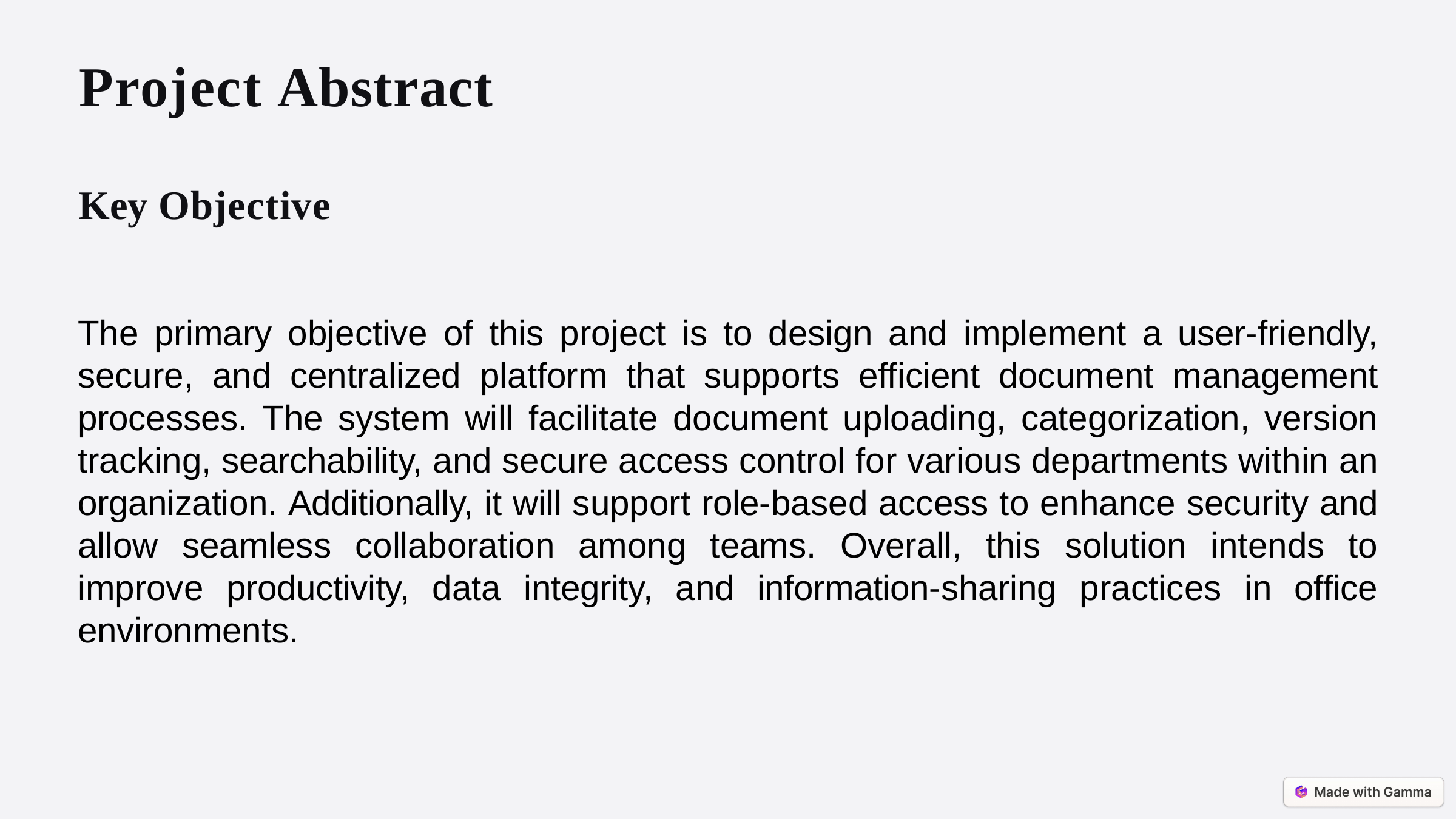

# Project Abstract
Key Objective

The primary objective of this project is to design and implement a user-friendly, secure, and centralized platform that supports efficient document management processes. The system will facilitate document uploading, categorization, version tracking, searchability, and secure access control for various departments within an organization. Additionally, it will support role-based access to enhance security and allow seamless collaboration among teams. Overall, this solution intends to improve productivity, data integrity, and information-sharing practices in office environments.